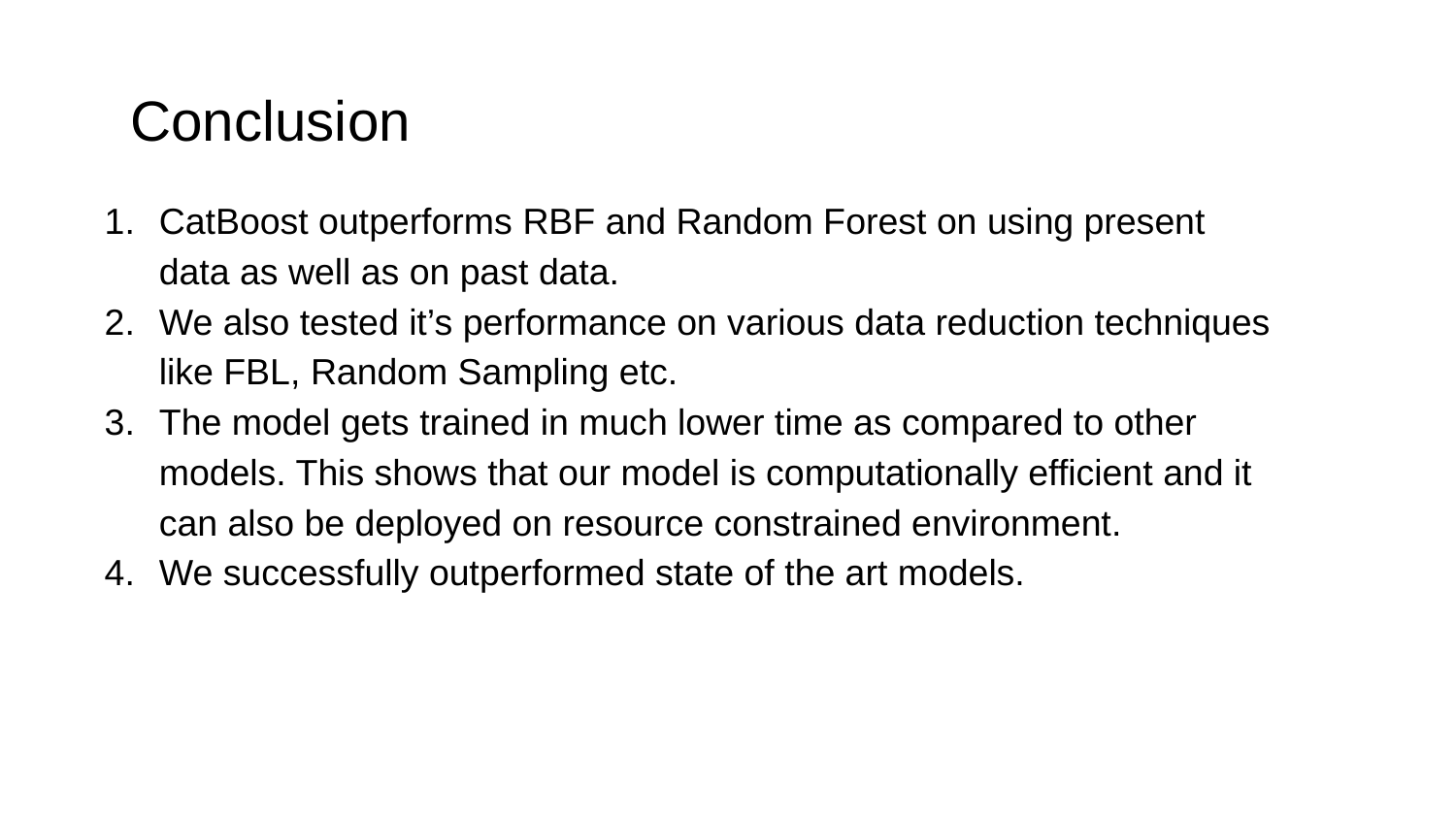

# Conclusion
CatBoost outperforms RBF and Random Forest on using present data as well as on past data.
We also tested it’s performance on various data reduction techniques like FBL, Random Sampling etc.
The model gets trained in much lower time as compared to other models. This shows that our model is computationally efficient and it can also be deployed on resource constrained environment.
We successfully outperformed state of the art models.